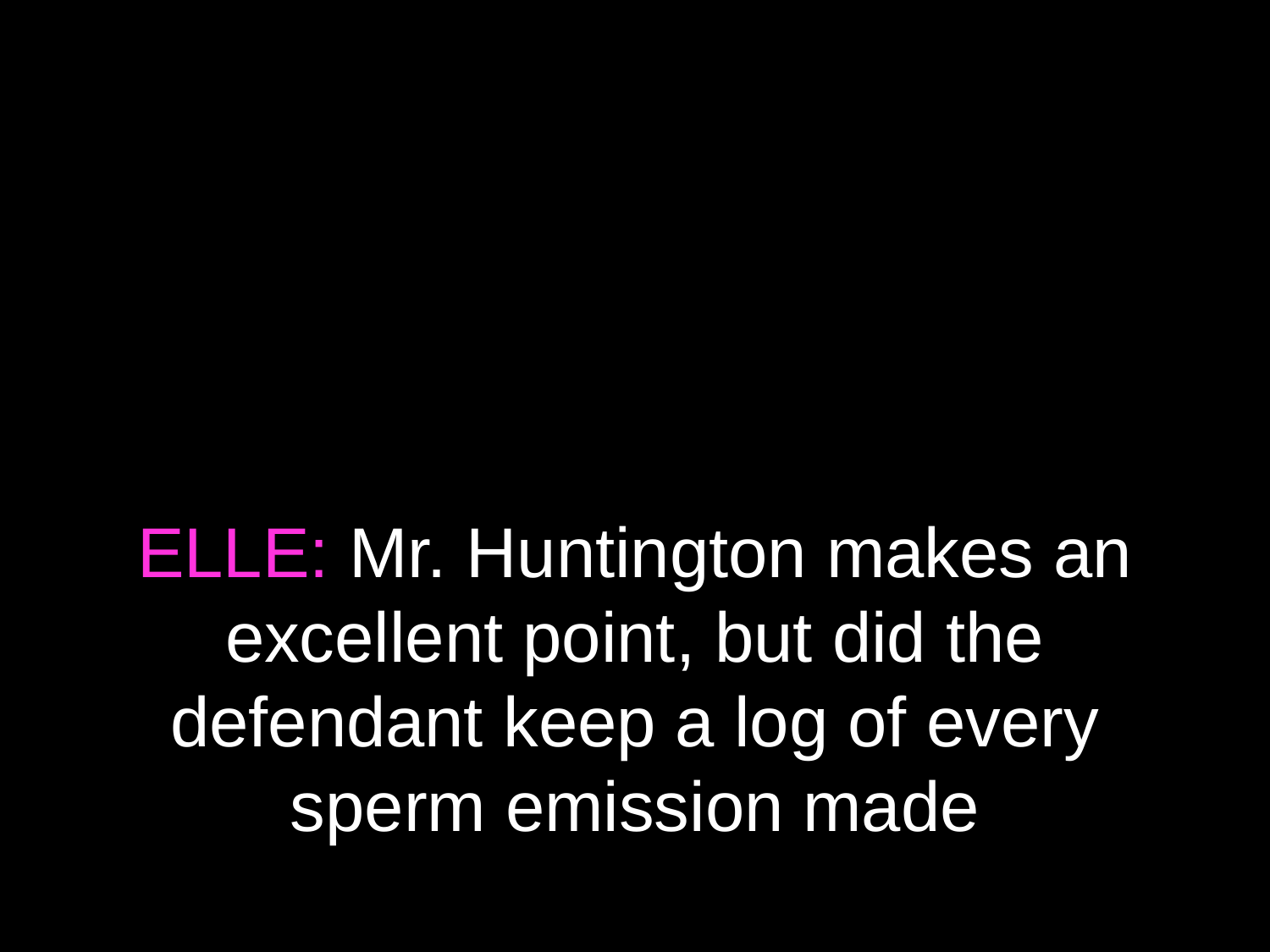

# ELLE: Mr. Huntington makes an excellent point, but did the defendant keep a log of every sperm emission made